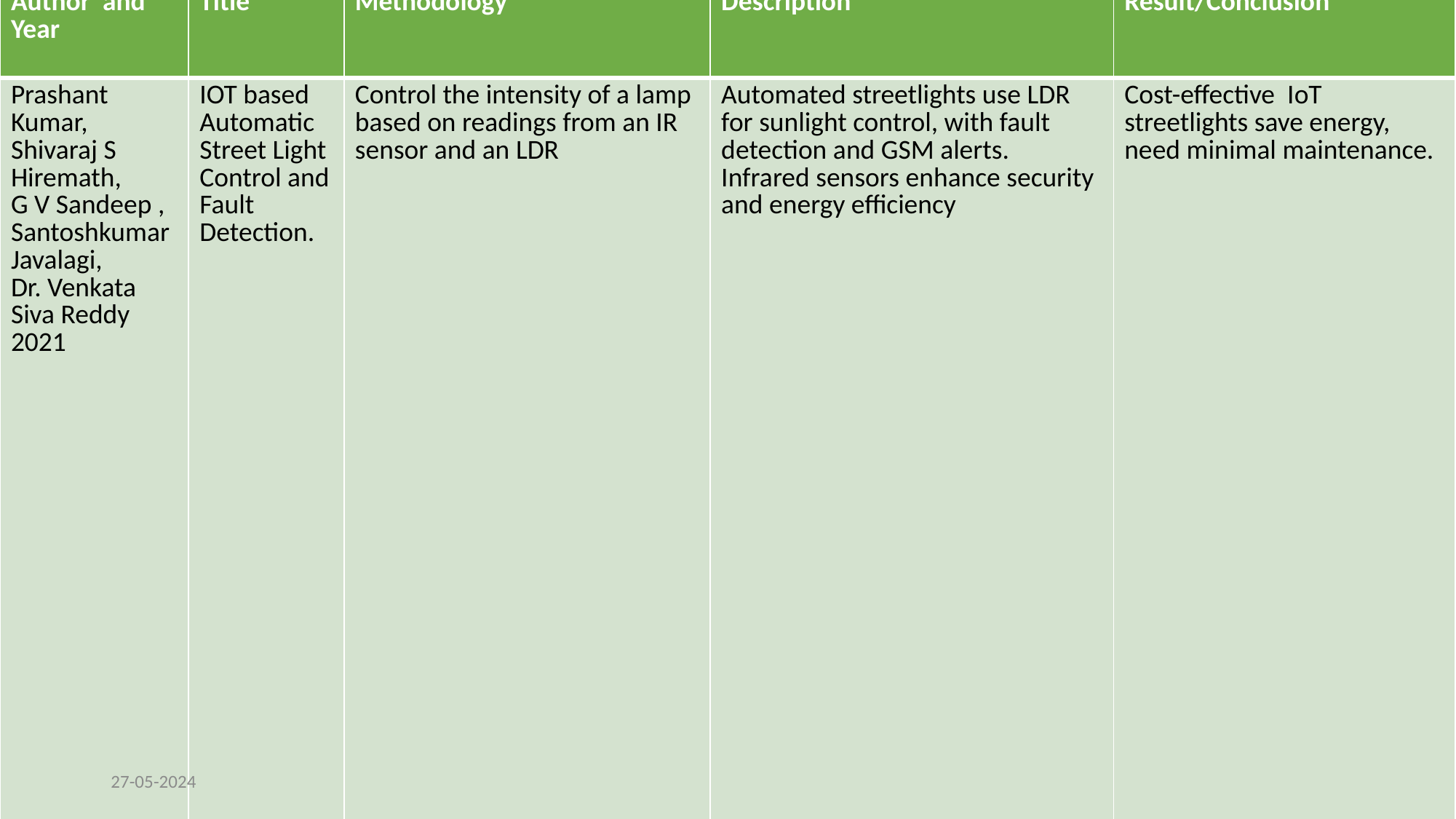

| Author and Year | Title | Methodology | Description | Result/Conclusion |
| --- | --- | --- | --- | --- |
| Prashant Kumar, Shivaraj S Hiremath, G V Sandeep , Santoshkumar Javalagi, Dr. Venkata Siva Reddy 2021 | IOT based Automatic Street Light Control and Fault Detection. | Control the intensity of a lamp based on readings from an IR sensor and an LDR | Automated streetlights use LDR for sunlight control, with fault detection and GSM alerts. Infrared sensors enhance security and energy efficiency | Cost-effective IoT streetlights save energy, need minimal maintenance. |
#
27-05-2024
CSE
12